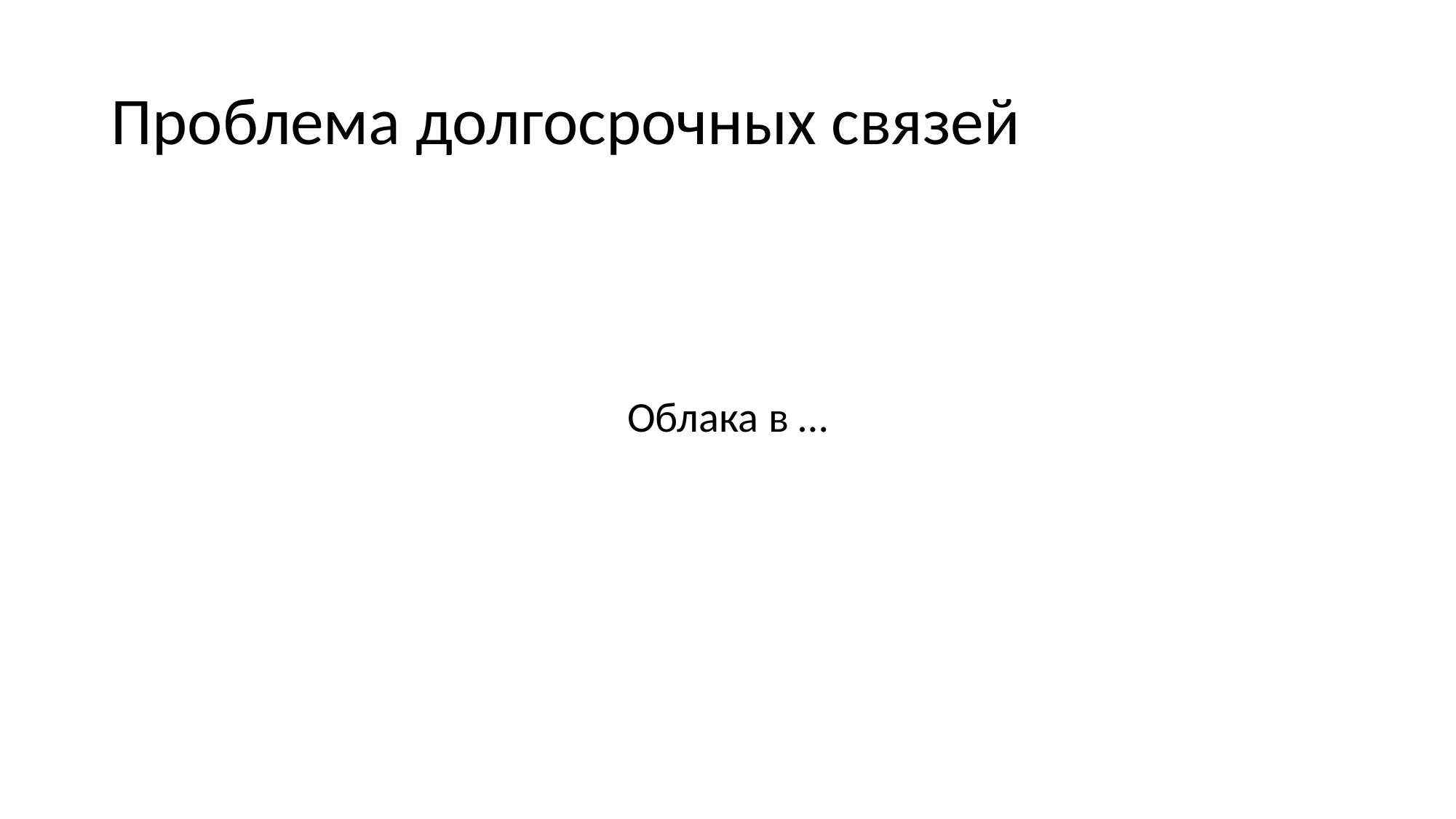

# Проблема долгосрочных связей
Облака в …